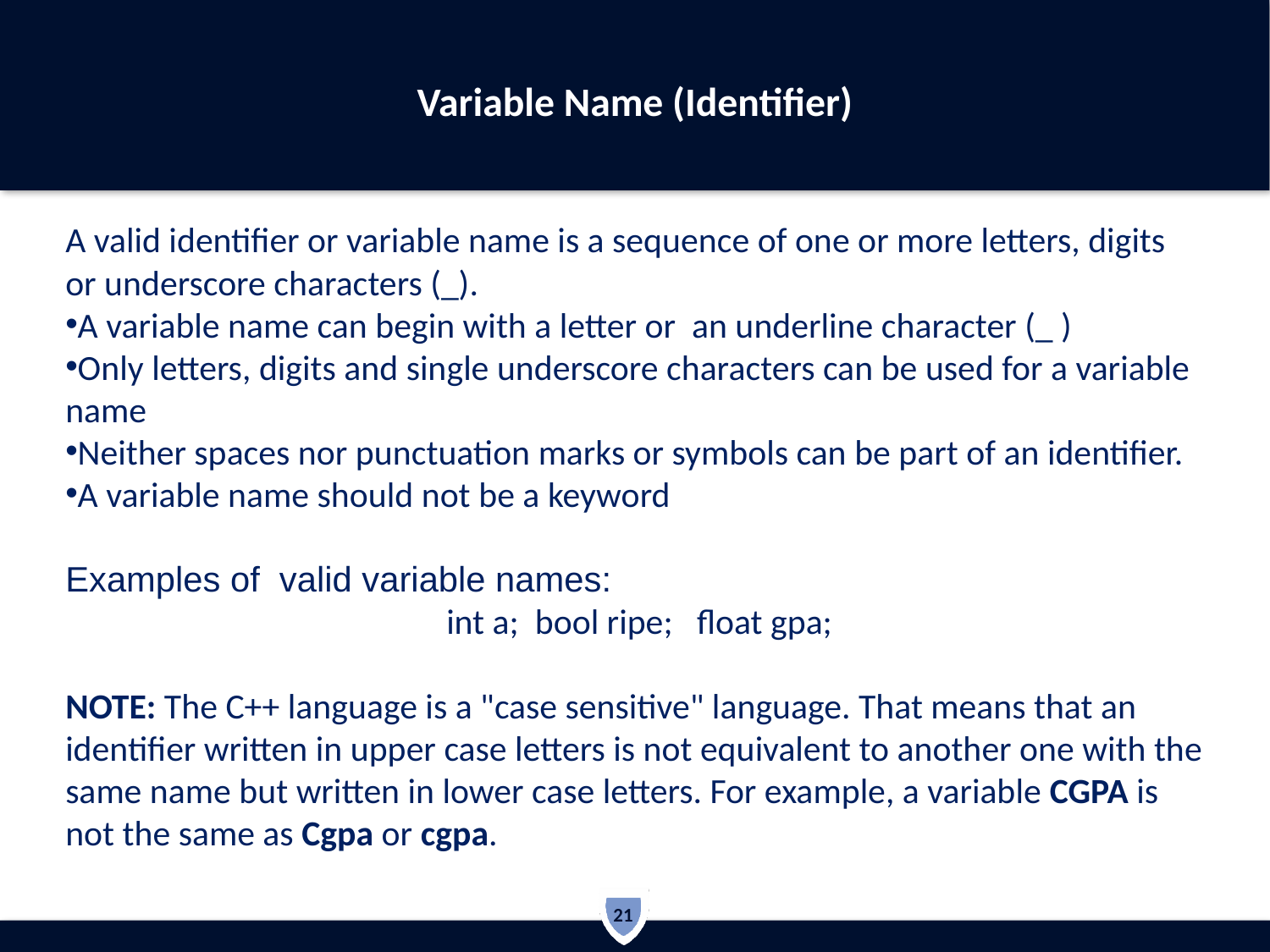

# Variable Name (Identifier)
A valid identifier or variable name is a sequence of one or more letters, digits or underscore characters (_).
A variable name can begin with a letter or  an underline character (_ )
Only letters, digits and single underscore characters can be used for a variable name
Neither spaces nor punctuation marks or symbols can be part of an identifier.
A variable name should not be a keyword

Examples of  valid variable names:
			int a;  bool ripe;   float gpa;

NOTE: The C++ language is a "case sensitive" language. That means that an identifier written in upper case letters is not equivalent to another one with the same name but written in lower case letters. For example, a variable CGPA is not the same as Cgpa or cgpa.
21